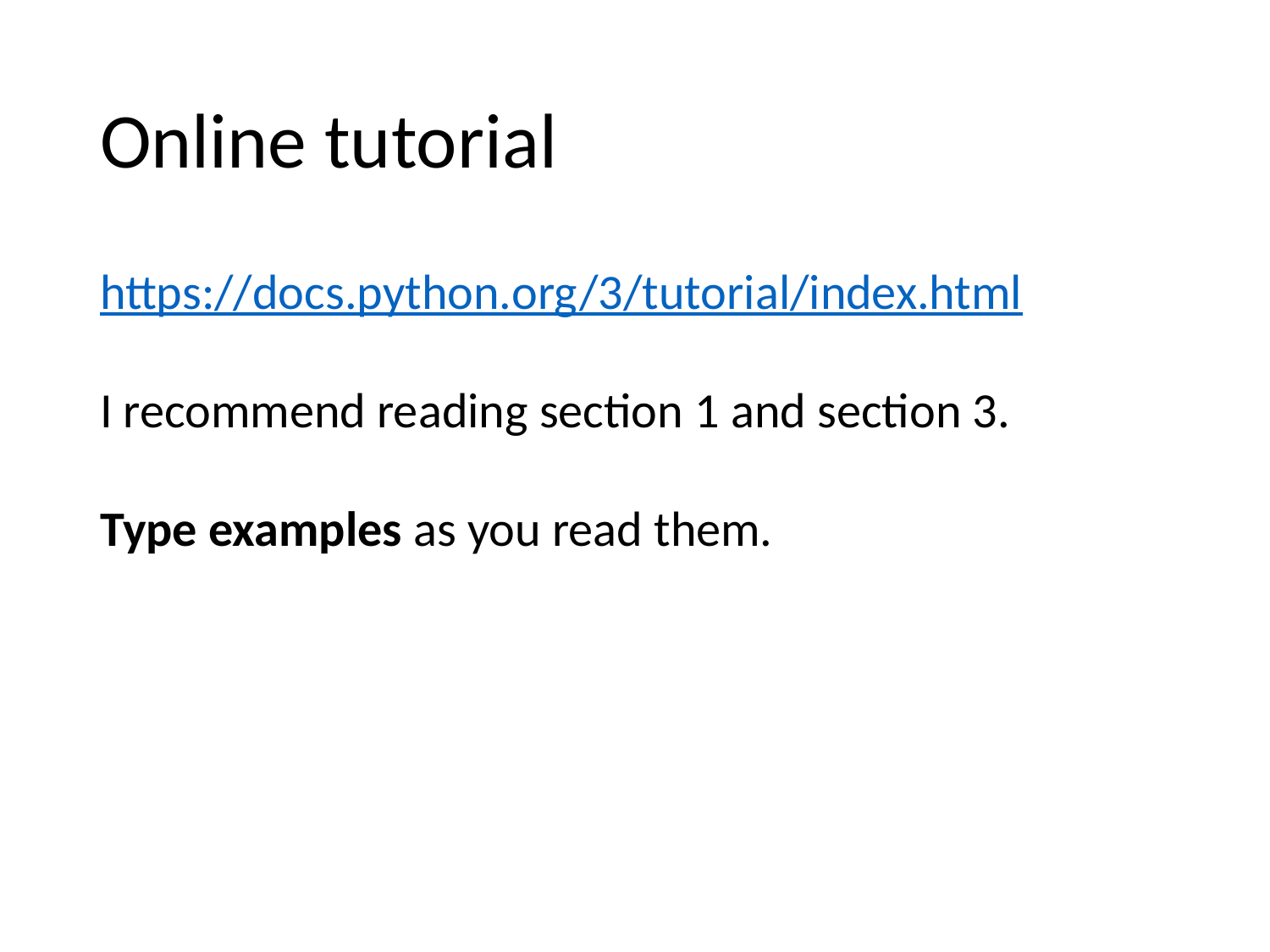

# Online tutorial
https://docs.python.org/3/tutorial/index.html

I recommend reading section 1 and section 3.
Type examples as you read them.